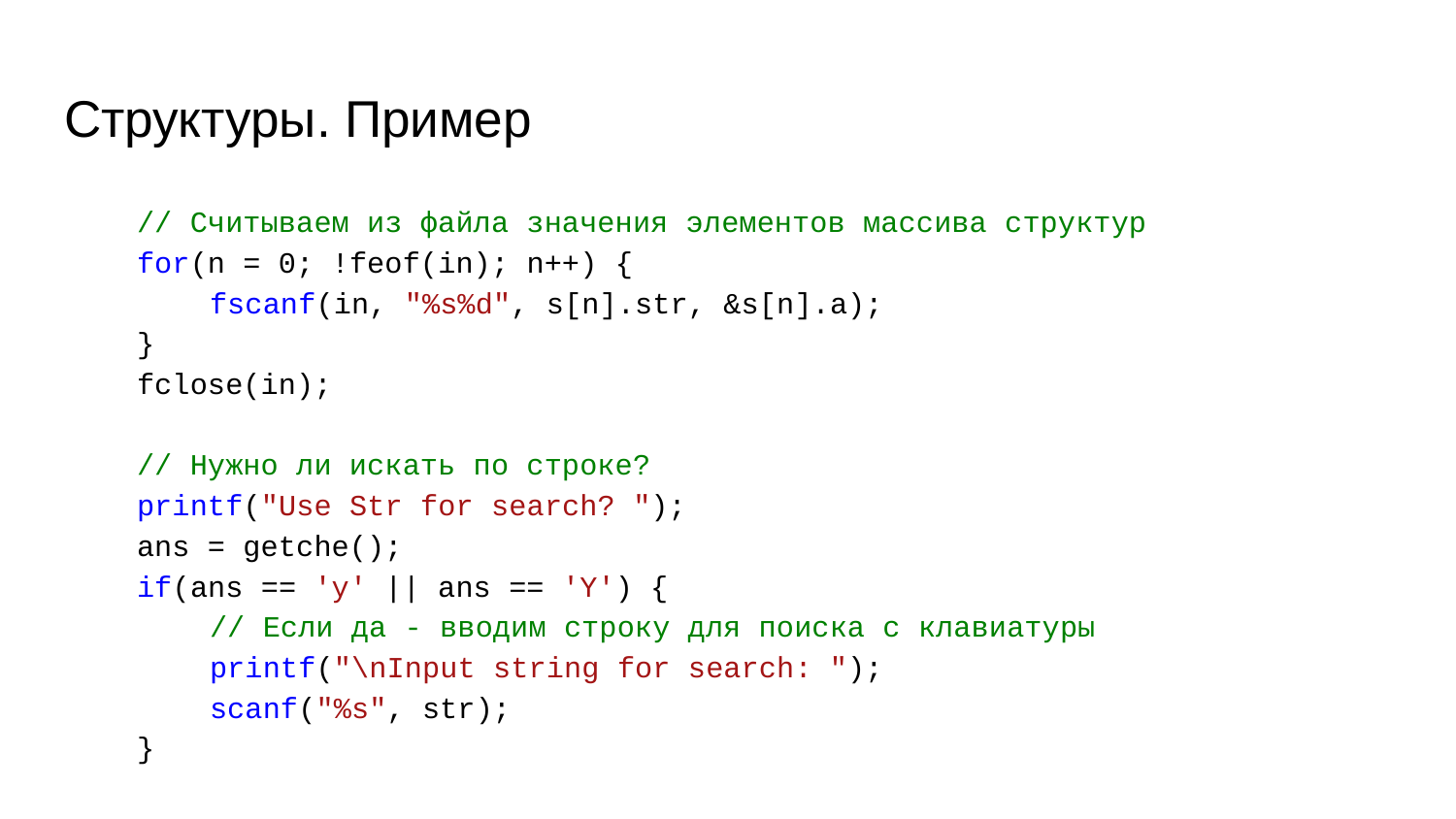

# Структуры. Пример
// Считываем из файла значения элементов массива структур
for(n = 0; !feof(in); n++) {
fscanf(in, "%s%d", s[n].str, &s[n].a);
}
fclose(in);

// Нужно ли искать по строке?
printf("Use Str for search? ");
ans = getche();
if(ans == 'y' || ans == 'Y') {
	// Если да - вводим строку для поиска с клавиатуры
printf("\nInput string for search: ");
scanf("%s", str);
}